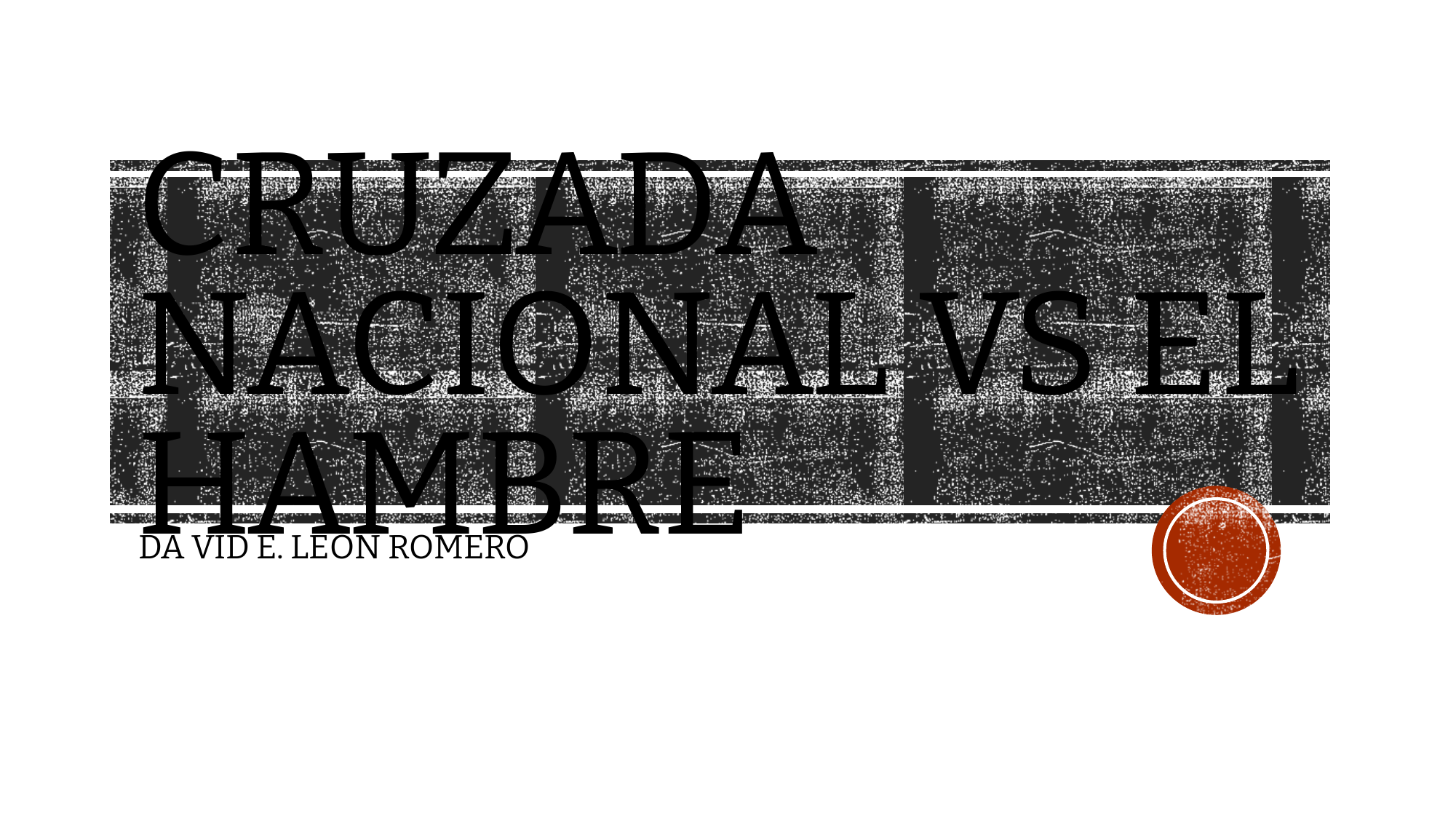

# CRUZADA NACIONAL VS EL HAMBRE
DA VID E. LEÓN ROMERO